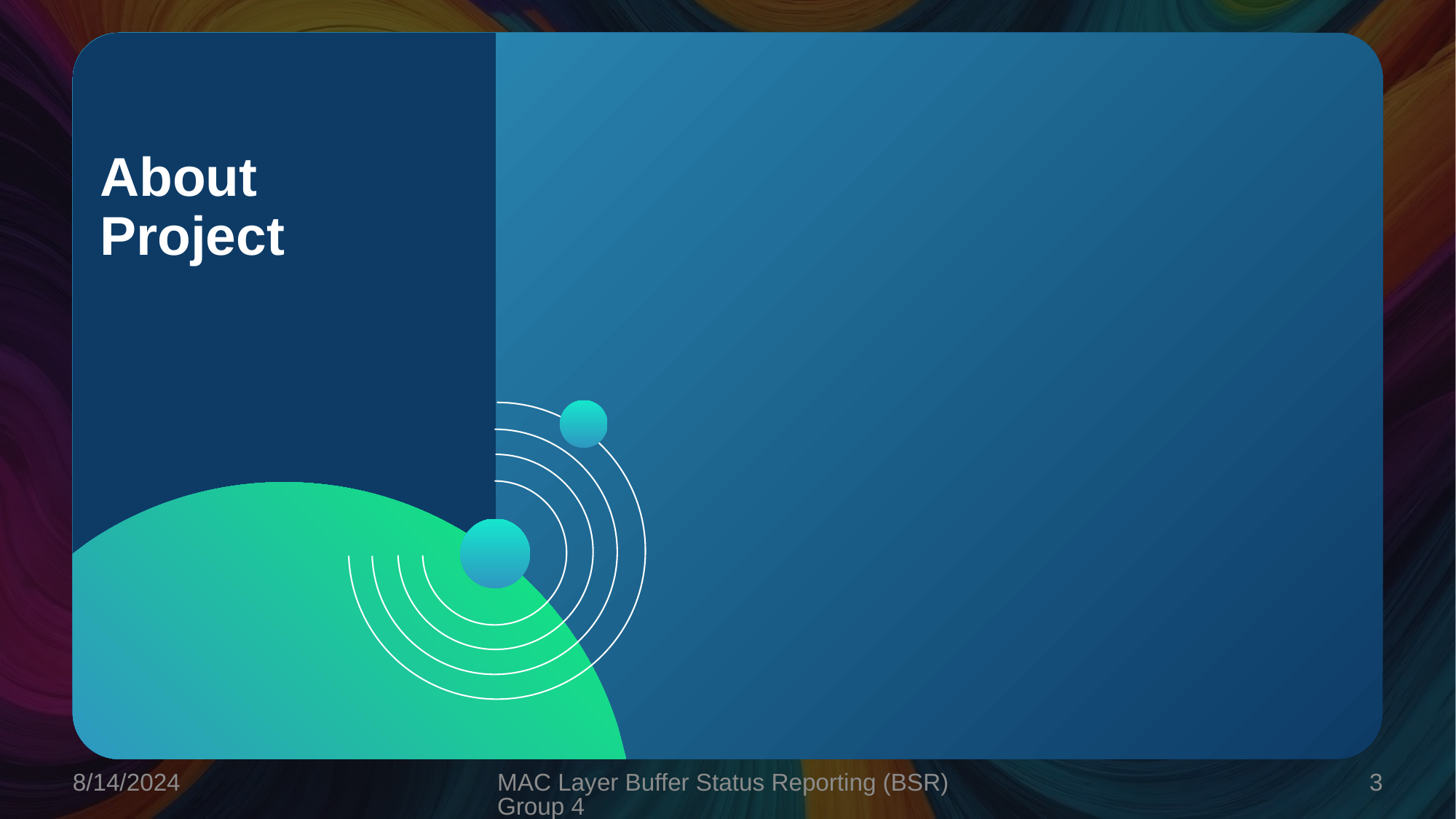

# About Project

8/14/2024
MAC Layer Buffer Status Reporting (BSR) Group 4
3